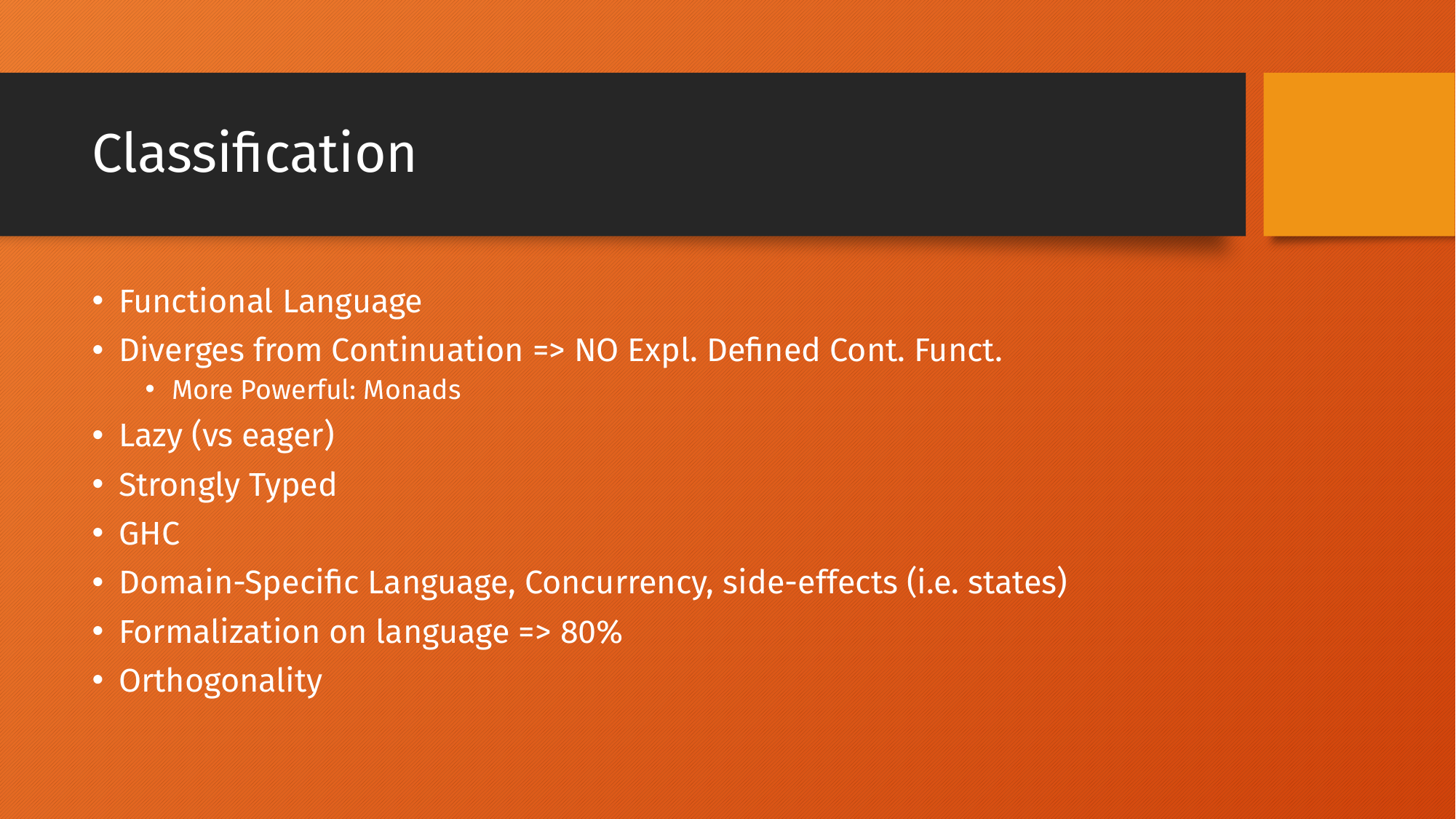

# Classification
Functional Language
Diverges from Continuation => NO Expl. Defined Cont. Funct.
More Powerful: Monads
Lazy (vs eager)
Strongly Typed
GHC
Domain-Specific Language, Concurrency, side-effects (i.e. states)
Formalization on language => 80%
Orthogonality